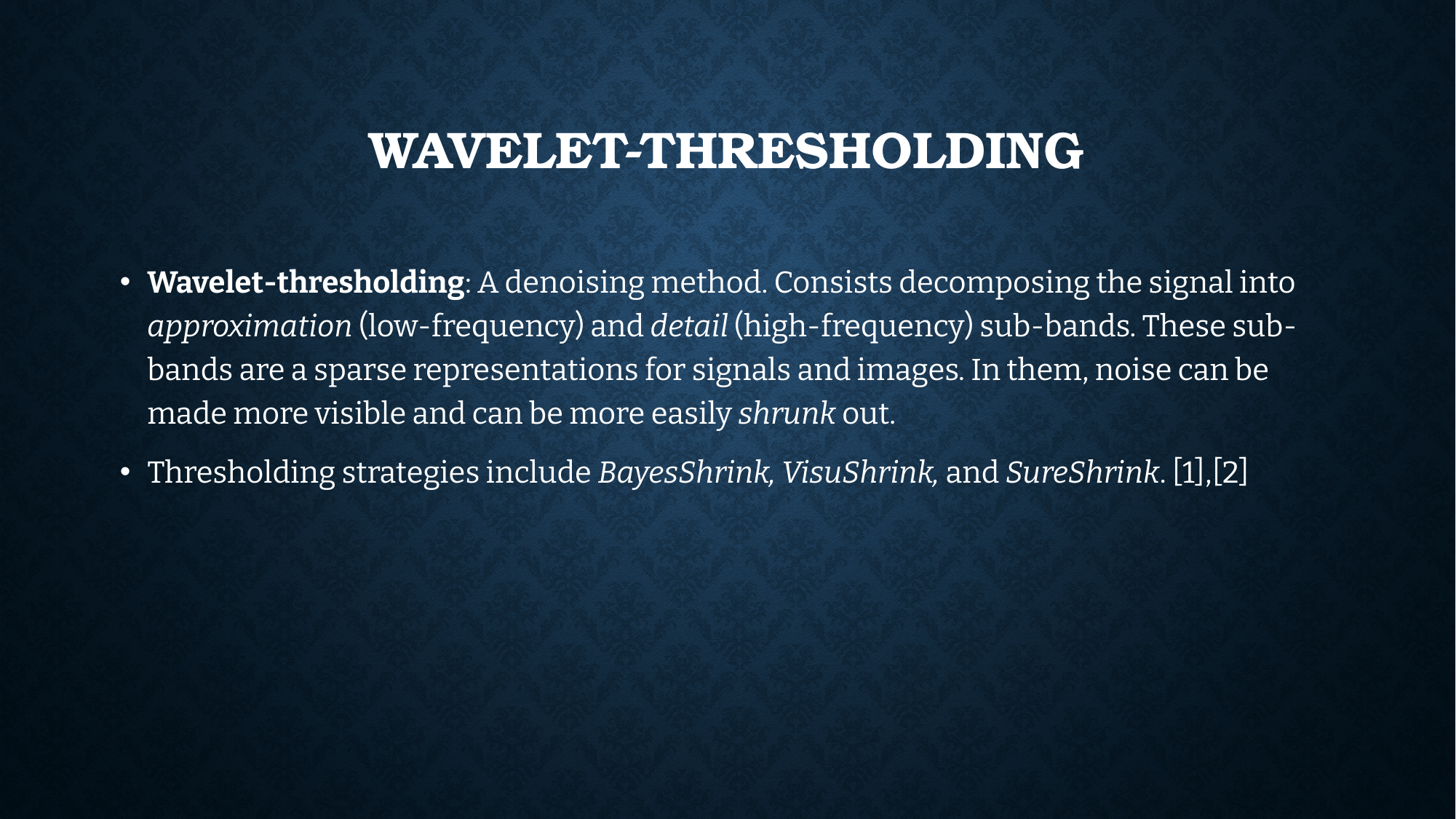

# Wavelet-thresholding
Wavelet-thresholding: A denoising method. Consists decomposing the signal into approximation (low-frequency) and detail (high-frequency) sub-bands. These sub-bands are a sparse representations for signals and images. In them, noise can be made more visible and can be more easily shrunk out.
Thresholding strategies include BayesShrink, VisuShrink, and SureShrink. [1],[2]